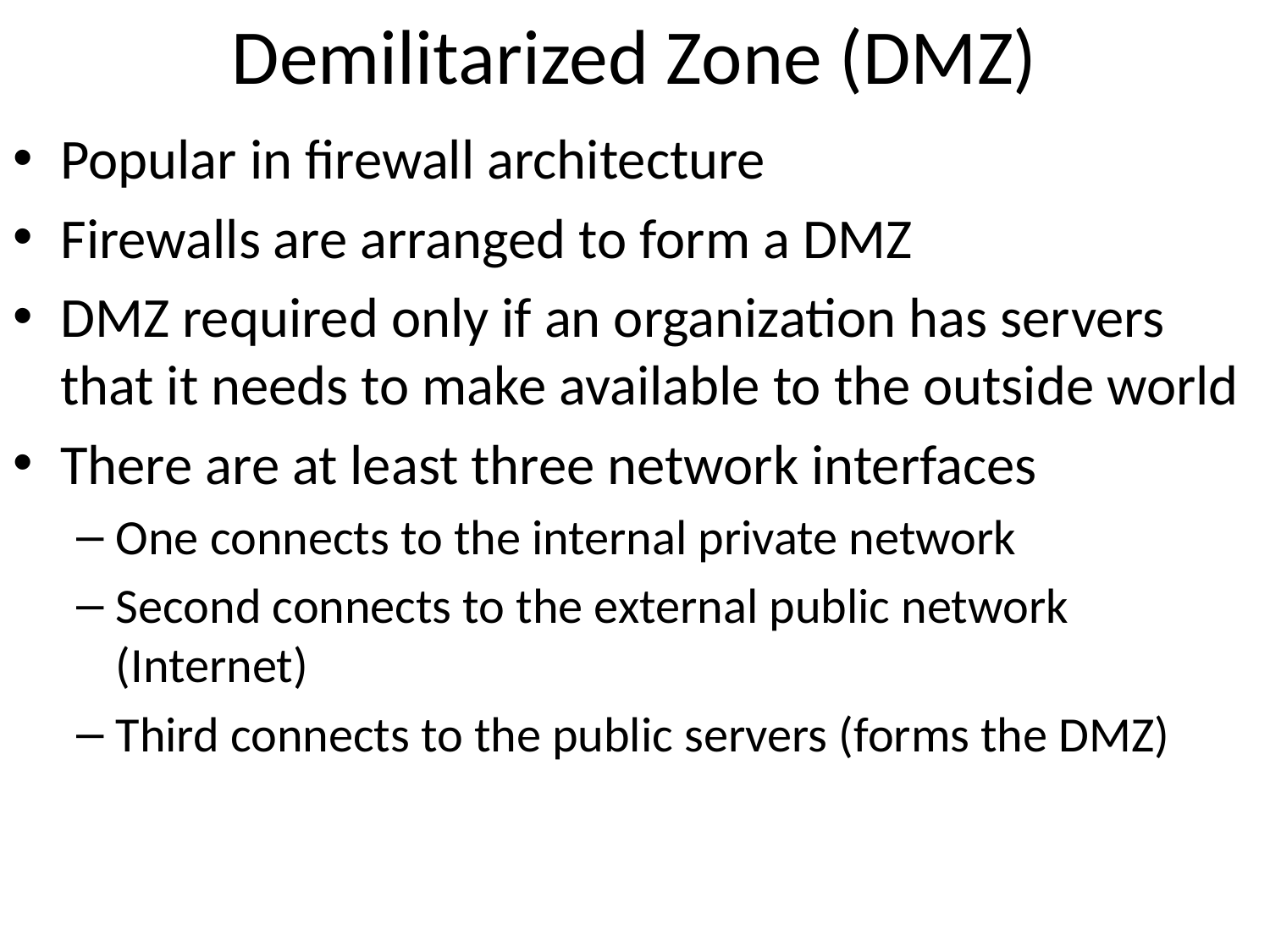

# Demilitarized Zone (DMZ)
Popular in firewall architecture
Firewalls are arranged to form a DMZ
DMZ required only if an organization has servers that it needs to make available to the outside world
There are at least three network interfaces
One connects to the internal private network
Second connects to the external public network (Internet)
Third connects to the public servers (forms the DMZ)